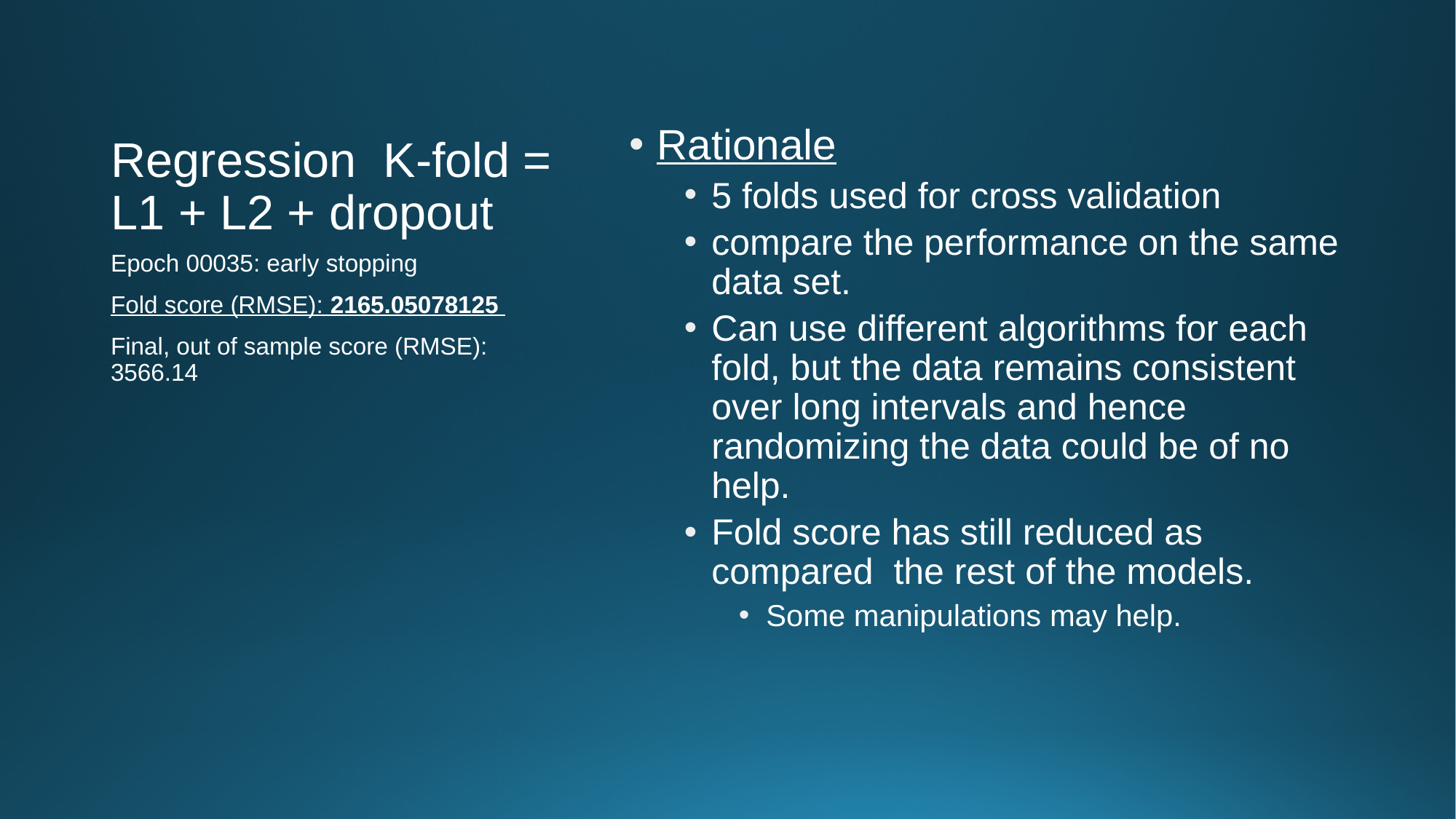

# Regression  K-fold = L1 + L2 + dropout
Rationale
5 folds used for cross validation
compare the performance on the same data set.
Can use different algorithms for each fold, but the data remains consistent over long intervals and hence randomizing the data could be of no help.
Fold score has still reduced as compared  the rest of the models.
Some manipulations may help.
Epoch 00035: early stopping
Fold score (RMSE): 2165.05078125
Final, out of sample score (RMSE): 3566.14